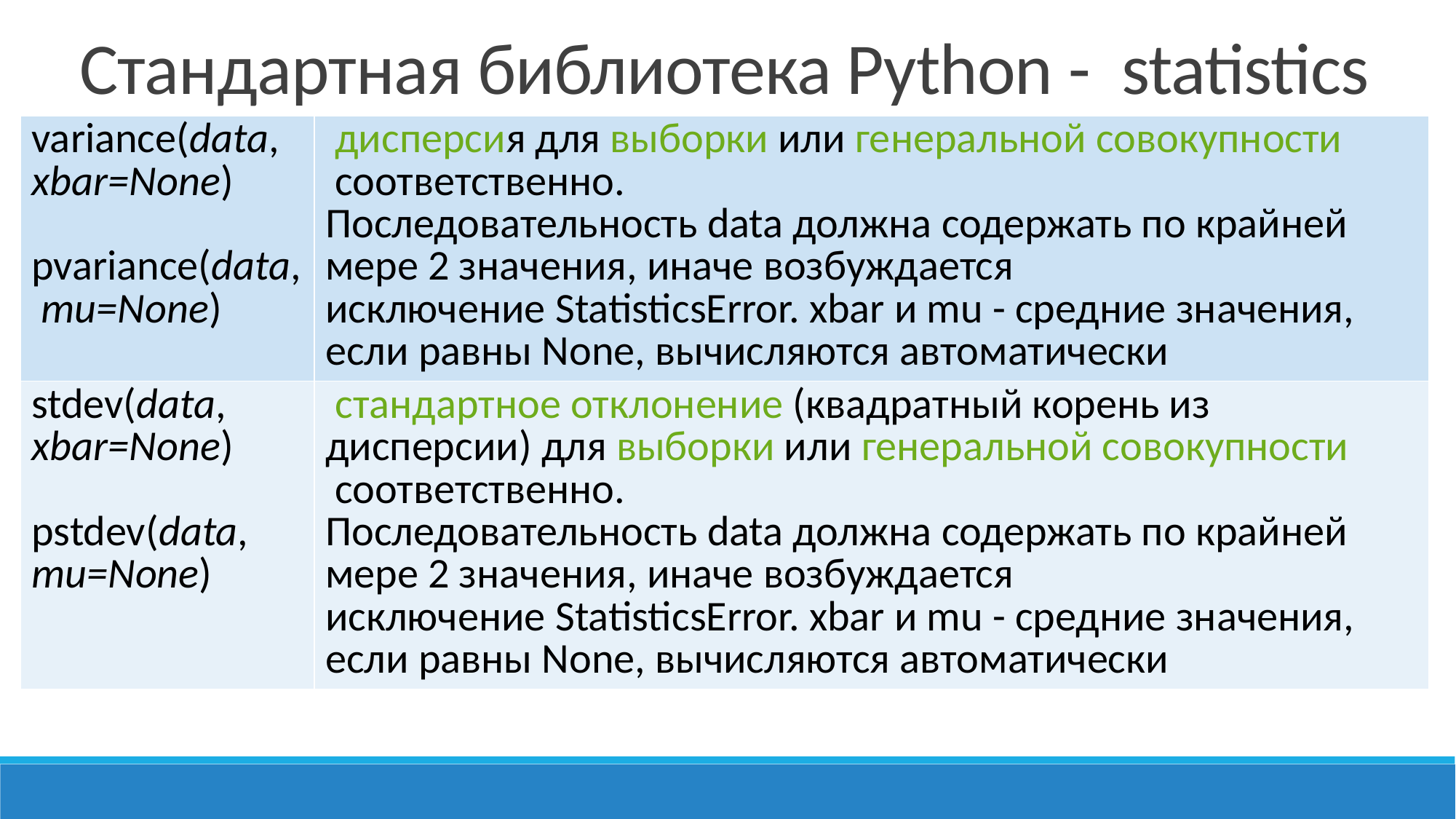

Стандартная библиотека Python -  statistics
| variance(data, xbar=None) pvariance(data, mu=None) | дисперсия для выборки или генеральной совокупности соответственно. Последовательность data должна содержать по крайней мере 2 значения, иначе возбуждается исключение StatisticsError. xbar и mu - средние значения, если равны None, вычисляются автоматически |
| --- | --- |
| stdev(data,  xbar=None) pstdev(data,  mu=None) | стандартное отклонение (квадратный корень из дисперсии) для выборки или генеральной совокупности соответственно. Последовательность data должна содержать по крайней мере 2 значения, иначе возбуждается исключение StatisticsError. xbar и mu - средние значения, если равны None, вычисляются автоматически |